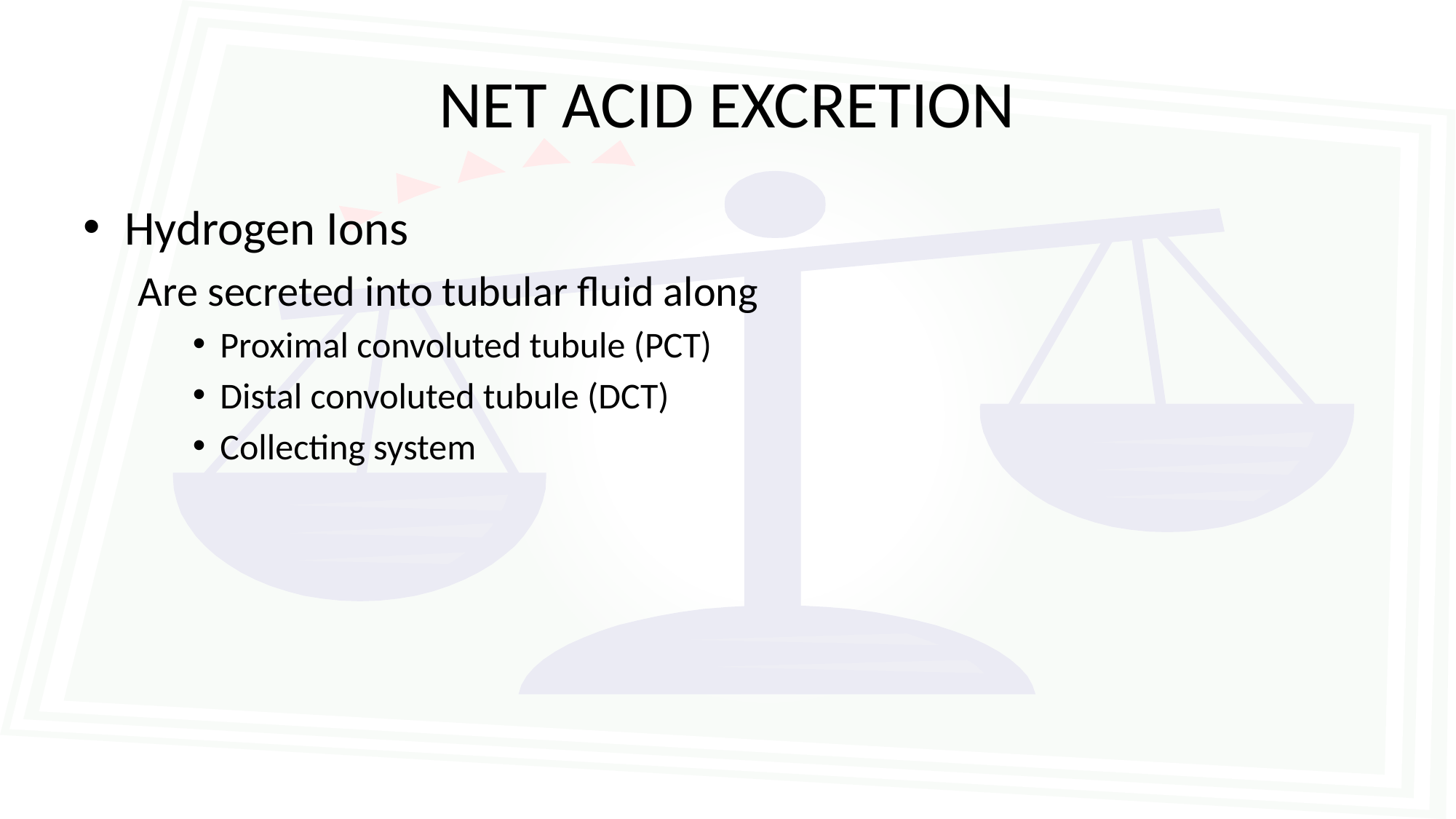

# NET ACID EXCRETION
Hydrogen Ions
Are secreted into tubular fluid along
Proximal convoluted tubule (PCT)
Distal convoluted tubule (DCT)
Collecting system